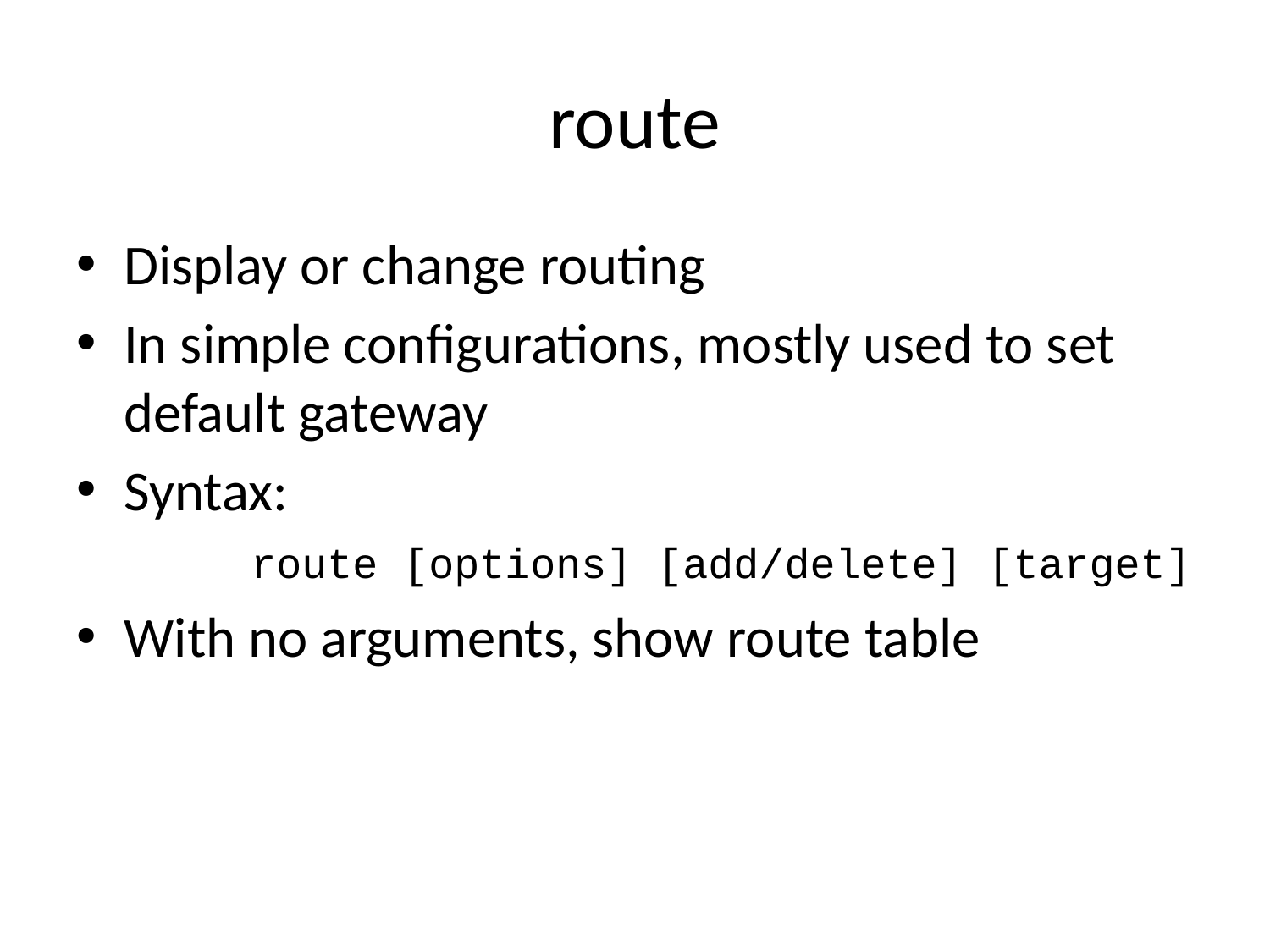

# route
Display or change routing
In simple configurations, mostly used to set default gateway
Syntax:
	route [options] [add/delete] [target]
With no arguments, show route table